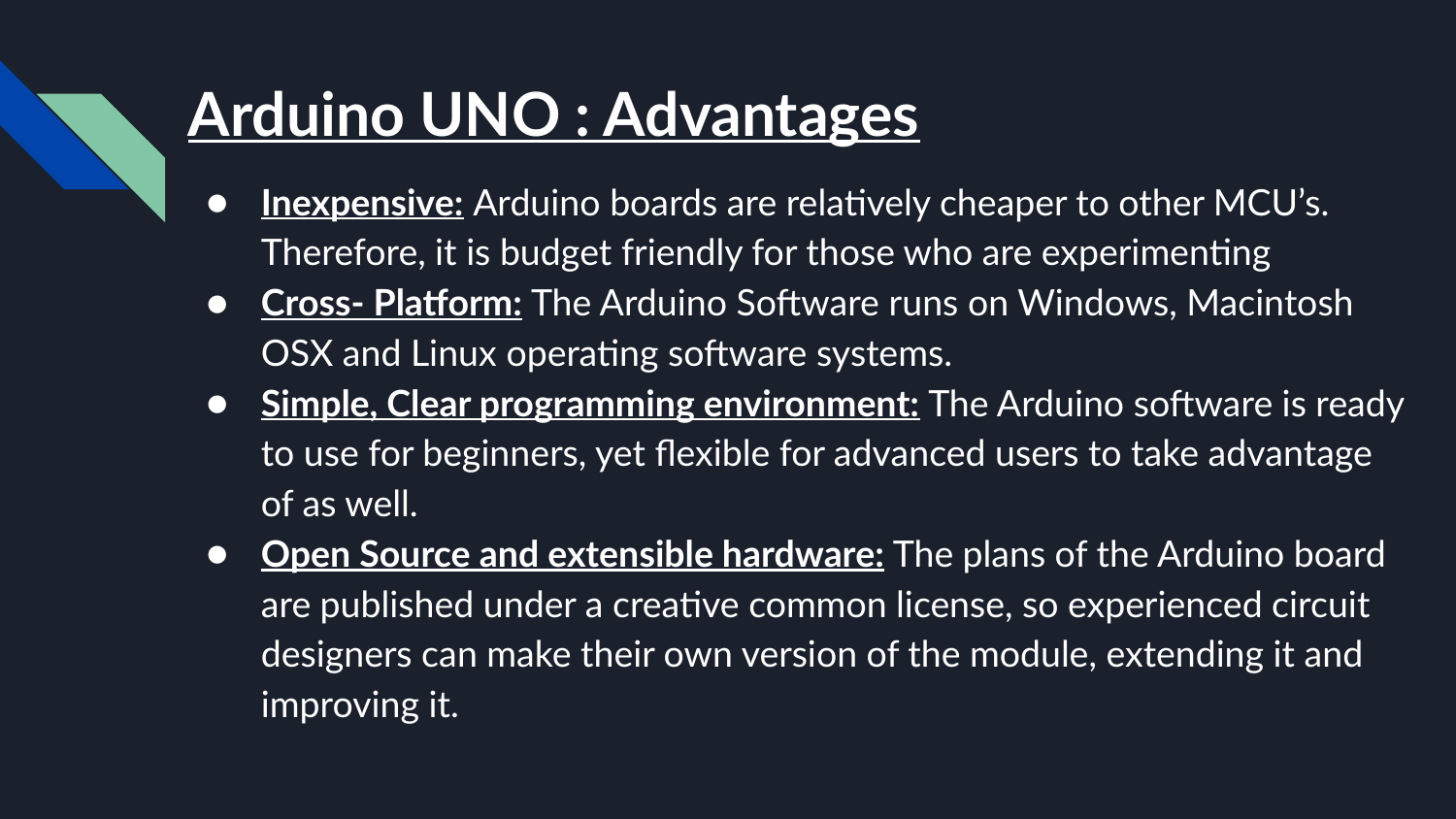

Arduino UNO : Advantages
Inexpensive: Arduino boards are relatively cheaper to other MCU’s. Therefore, it is budget friendly for those who are experimenting
Cross- Platform: The Arduino Software runs on Windows, Macintosh OSX and Linux operating software systems.
Simple, Clear programming environment: The Arduino software is ready to use for beginners, yet flexible for advanced users to take advantage of as well.
Open Source and extensible hardware: The plans of the Arduino board are published under a creative common license, so experienced circuit designers can make their own version of the module, extending it and improving it.